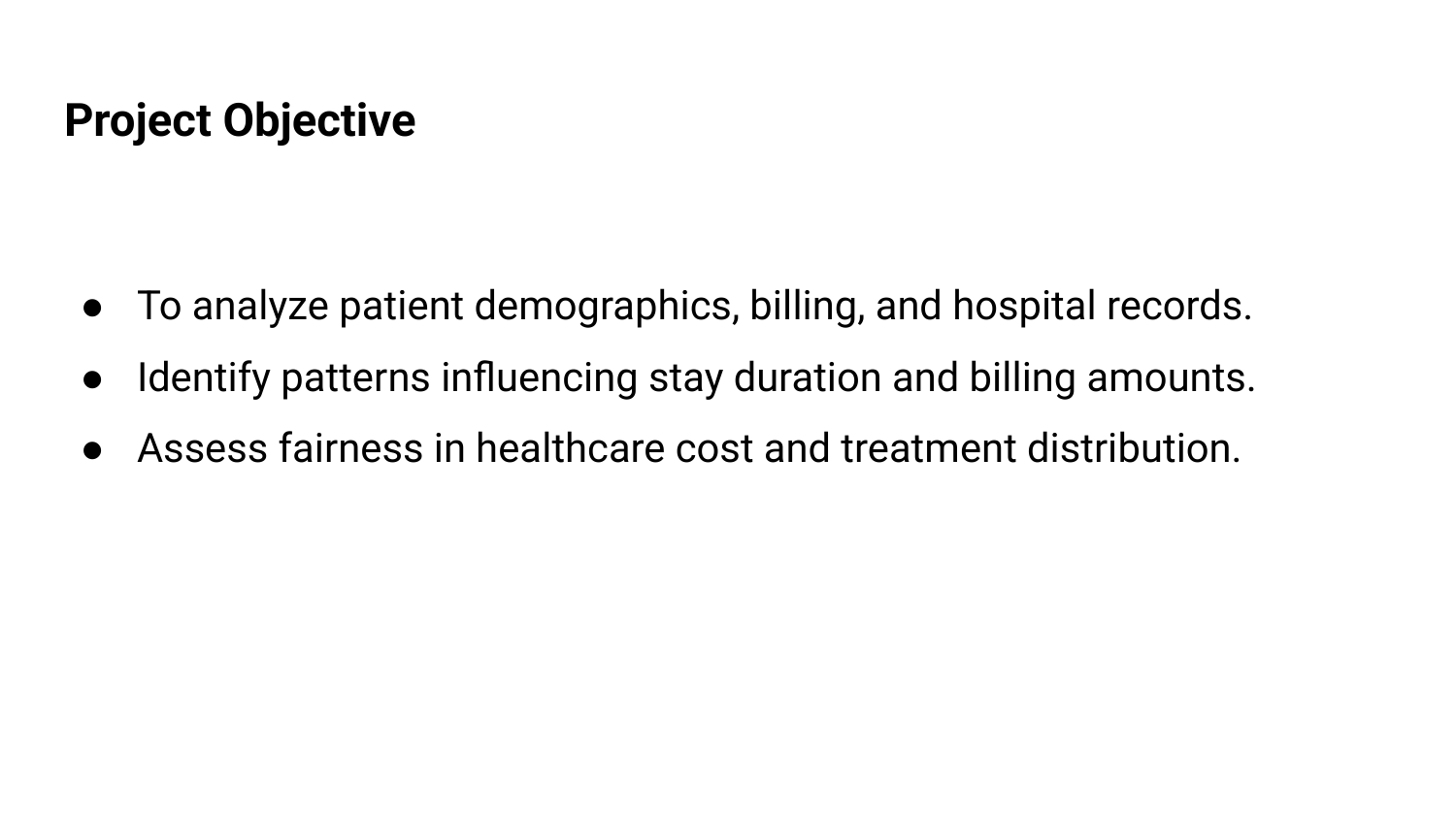

# Project Objective
To analyze patient demographics, billing, and hospital records.
Identify patterns influencing stay duration and billing amounts.
Assess fairness in healthcare cost and treatment distribution.